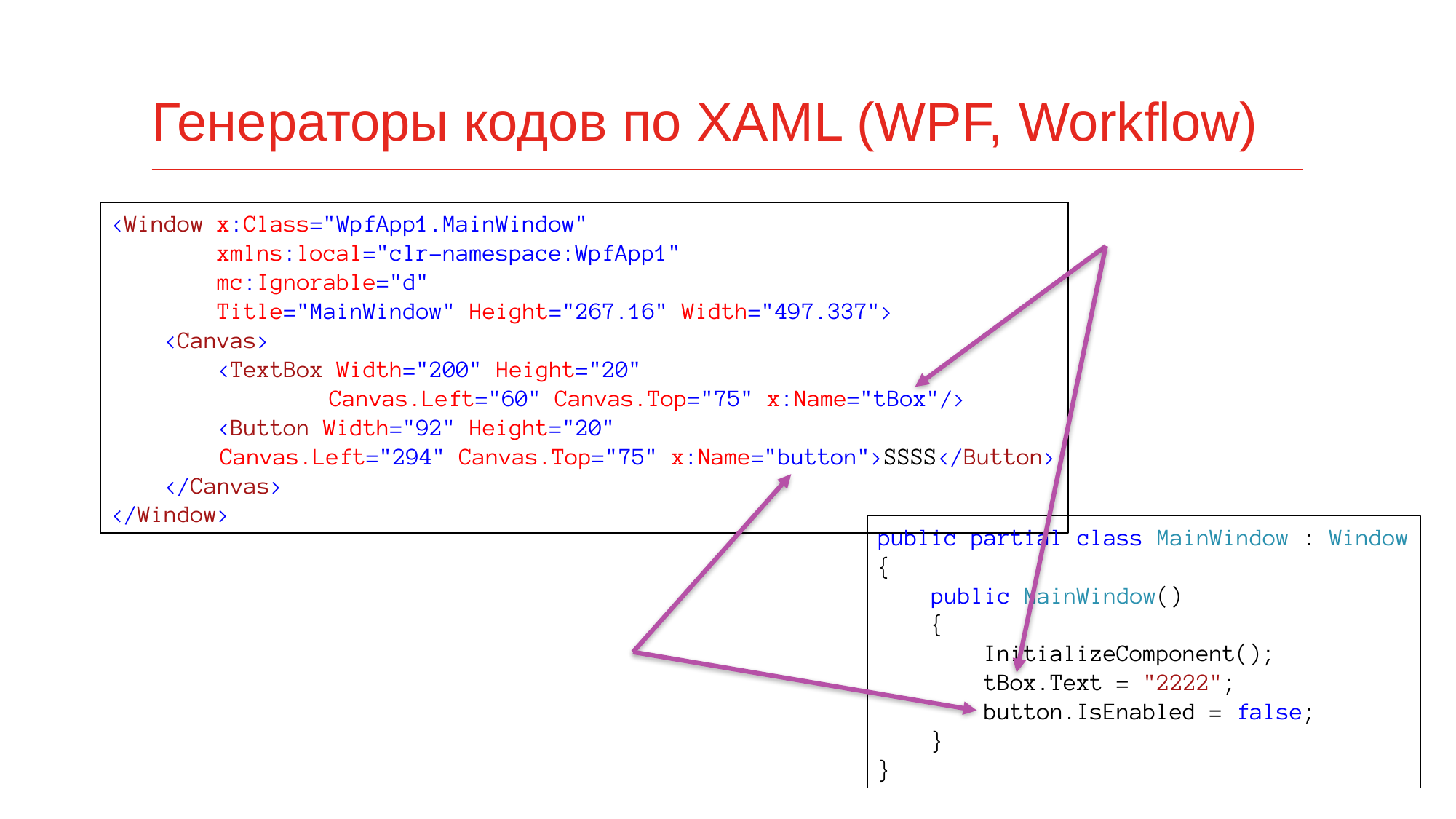

# Генераторы кодов по XAML (WPF, Workflow)
<Window x:Class="WpfApp1.MainWindow"
        xmlns:local="clr-namespace:WpfApp1"
        mc:Ignorable="d"
        Title="MainWindow" Height="267.16" Width="497.337">
    <Canvas>
        <TextBox Width="200" Height="20"
		Canvas.Left="60" Canvas.Top="75" x:Name="tBox"/>
        <Button Width="92" Height="20"
	Canvas.Left="294" Canvas.Top="75" x:Name="button">SSSS</Button>
    </Canvas>
</Window>
public partial class MainWindow : Window
{
    public MainWindow()
    {
        InitializeComponent();
        tBox.Text = "2222";
        button.IsEnabled = false;
    }
}